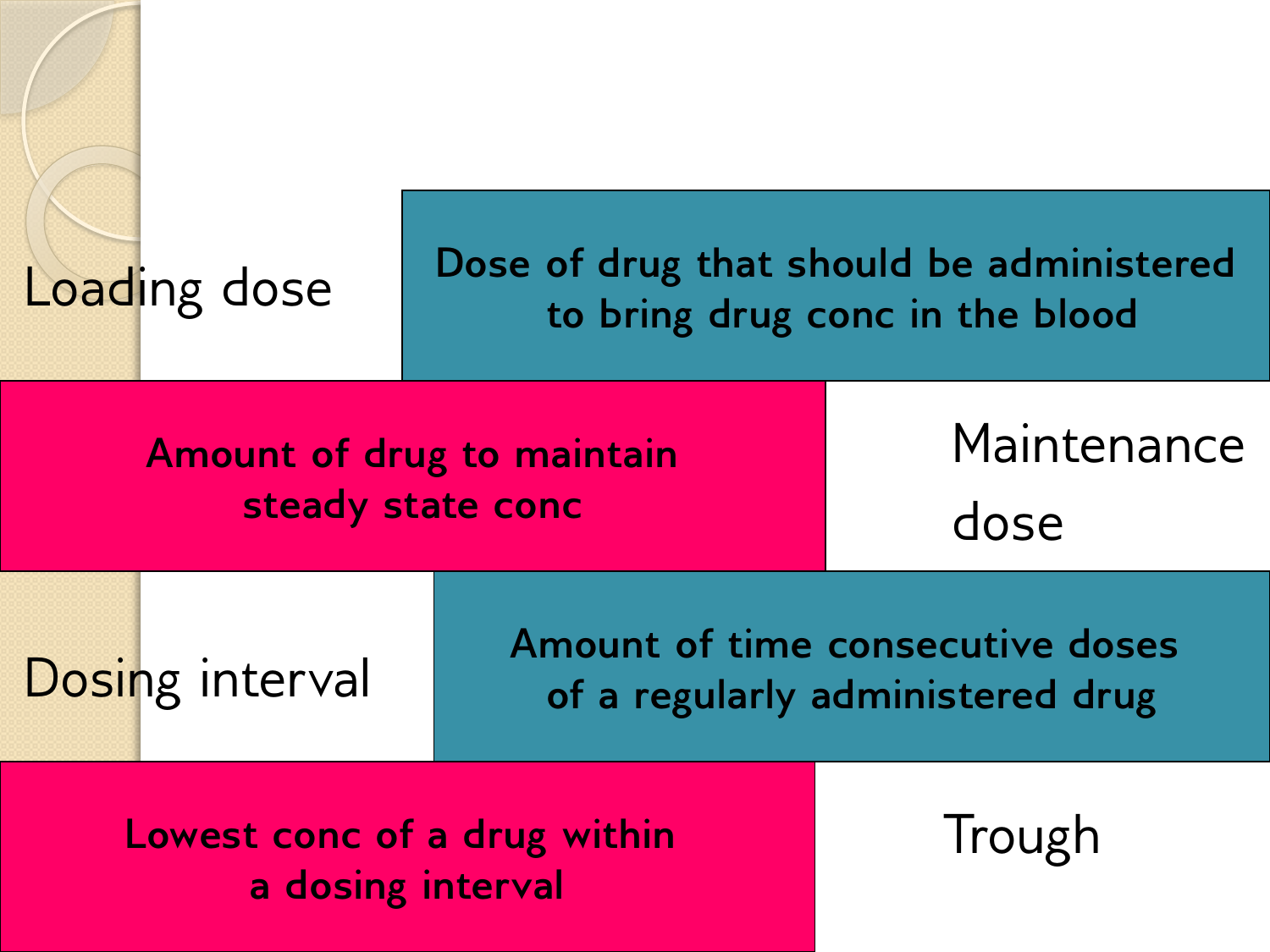

Dose of drug that should be administered
 to bring drug conc in the blood
Loading dose

								Maintenance
 								dose

Dosing interval

							       Trough
Amount of drug to maintain
steady state conc
Amount of time consecutive doses
of a regularly administered drug
Lowest conc of a drug within
a dosing interval